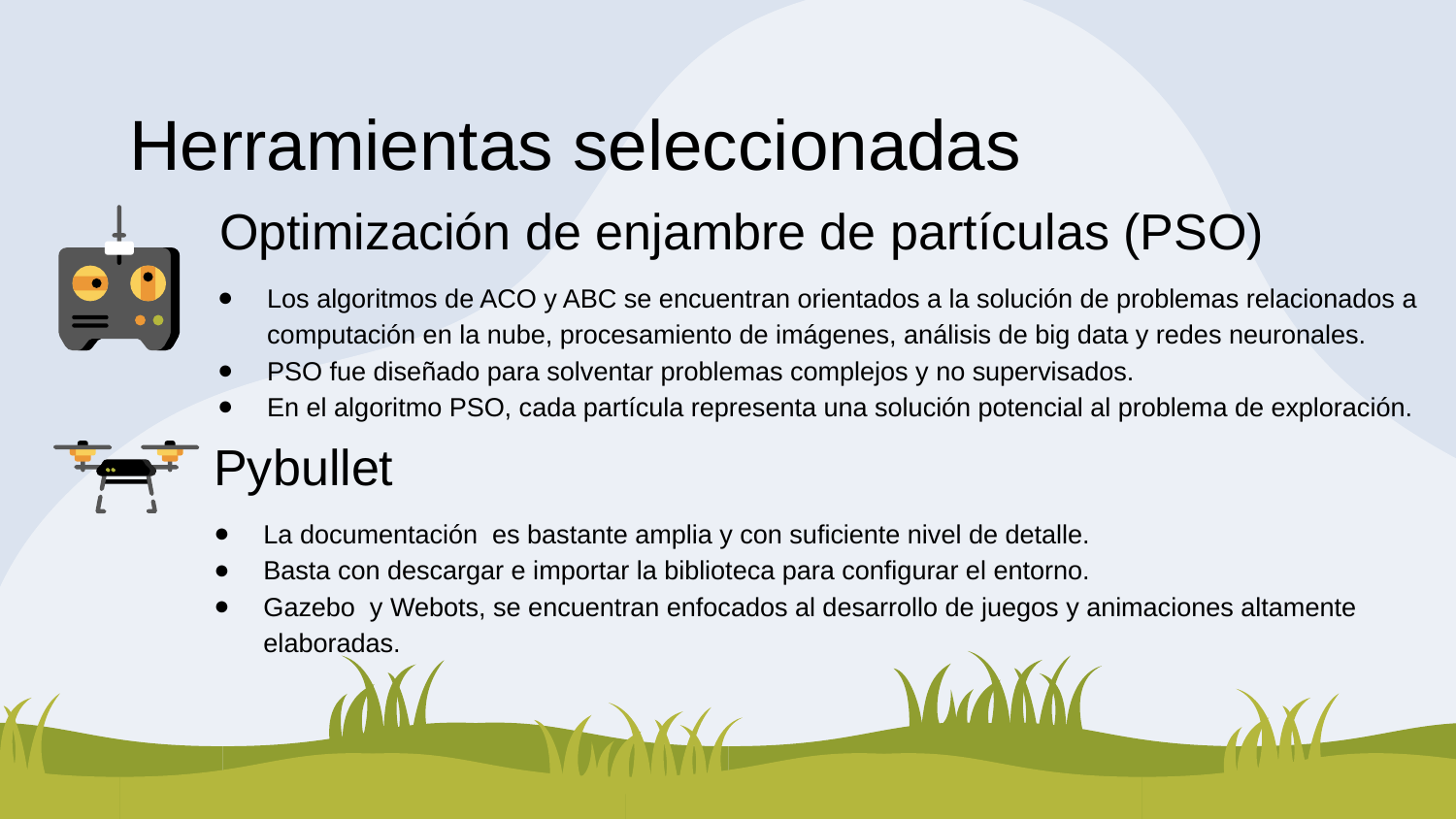

# Herramientas seleccionadas

Optimización de enjambre de partículas (PSO)
Los algoritmos de ACO y ABC se encuentran orientados a la solución de problemas relacionados a computación en la nube, procesamiento de imágenes, análisis de big data y redes neuronales.
PSO fue diseñado para solventar problemas complejos y no supervisados.
En el algoritmo PSO, cada partícula representa una solución potencial al problema de exploración.
Pybullet

La documentación  es bastante amplia y con suficiente nivel de detalle.
Basta con descargar e importar la biblioteca para configurar el entorno.
Gazebo  y Webots, se encuentran enfocados al desarrollo de juegos y animaciones altamente elaboradas.